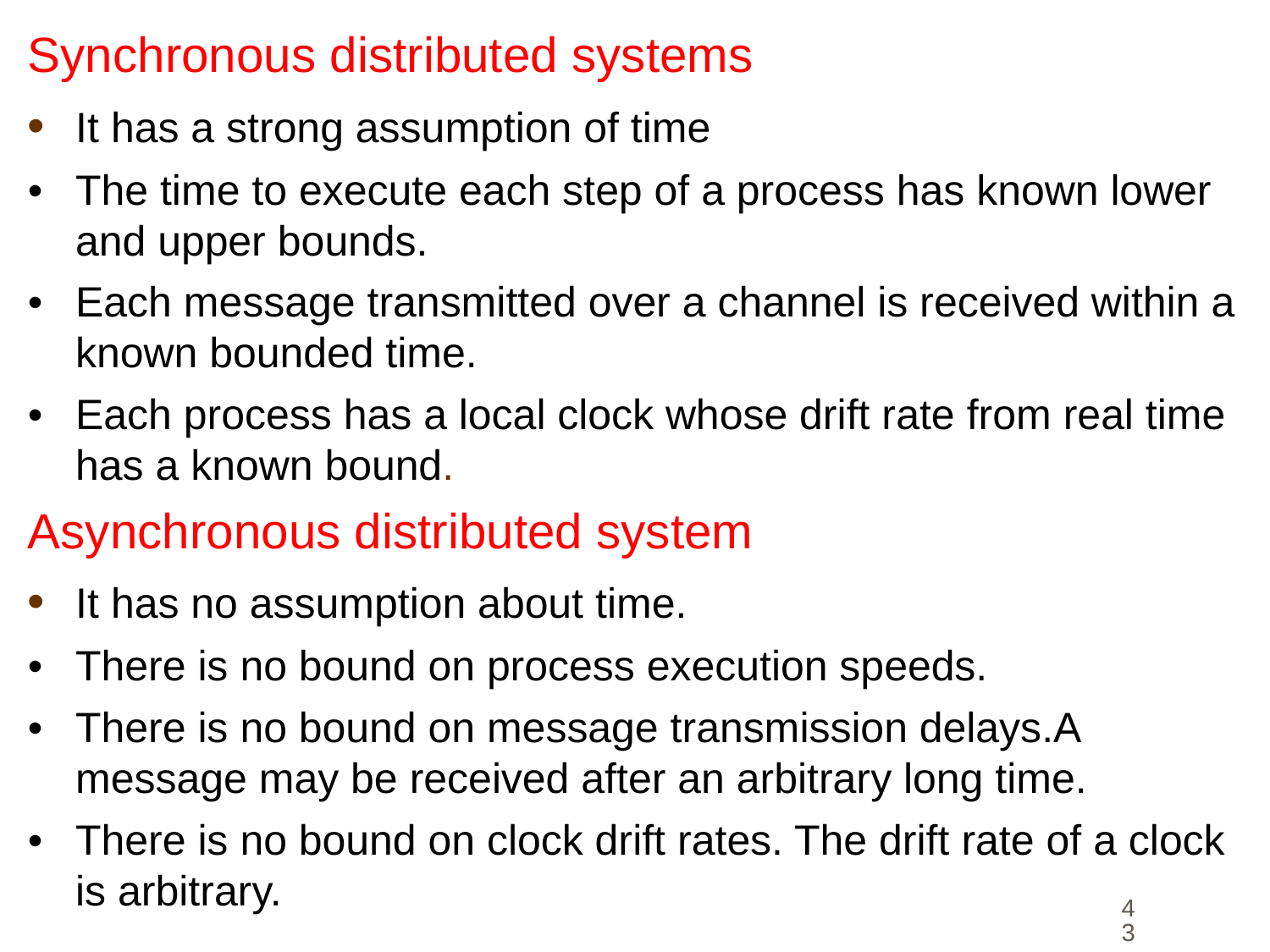

Synchronous distributed systems
•	It has a strong assumption of time
•	The time to execute each step of a process has known lower and upper bounds.
•	Each message transmitted over a channel is received within a known bounded time.
•	Each process has a local clock whose drift rate from real time has a known bound.
Asynchronous distributed system
•	It has no assumption about time.
•	There is no bound on process execution speeds.
•	There is no bound on message transmission delays.A message may be received after an arbitrary long time.
•	There is no bound on clock drift rates. The drift rate of a clock is arbitrary.

43